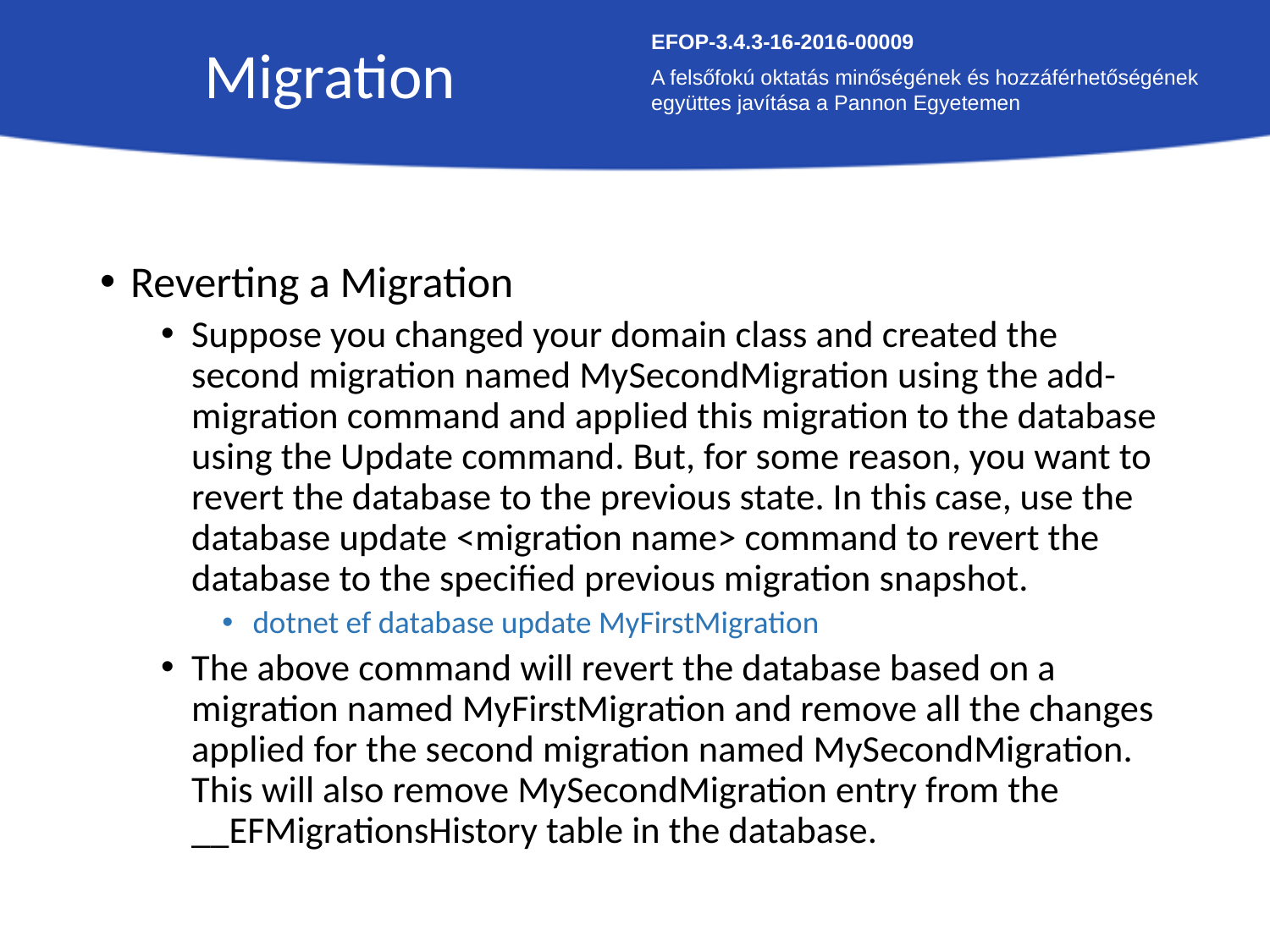

Migration
EFOP-3.4.3-16-2016-00009
A felsőfokú oktatás minőségének és hozzáférhetőségének együttes javítása a Pannon Egyetemen
Reverting a Migration
Suppose you changed your domain class and created the second migration named MySecondMigration using the add-migration command and applied this migration to the database using the Update command. But, for some reason, you want to revert the database to the previous state. In this case, use the database update <migration name> command to revert the database to the specified previous migration snapshot.
dotnet ef database update MyFirstMigration
The above command will revert the database based on a migration named MyFirstMigration and remove all the changes applied for the second migration named MySecondMigration. This will also remove MySecondMigration entry from the __EFMigrationsHistory table in the database.